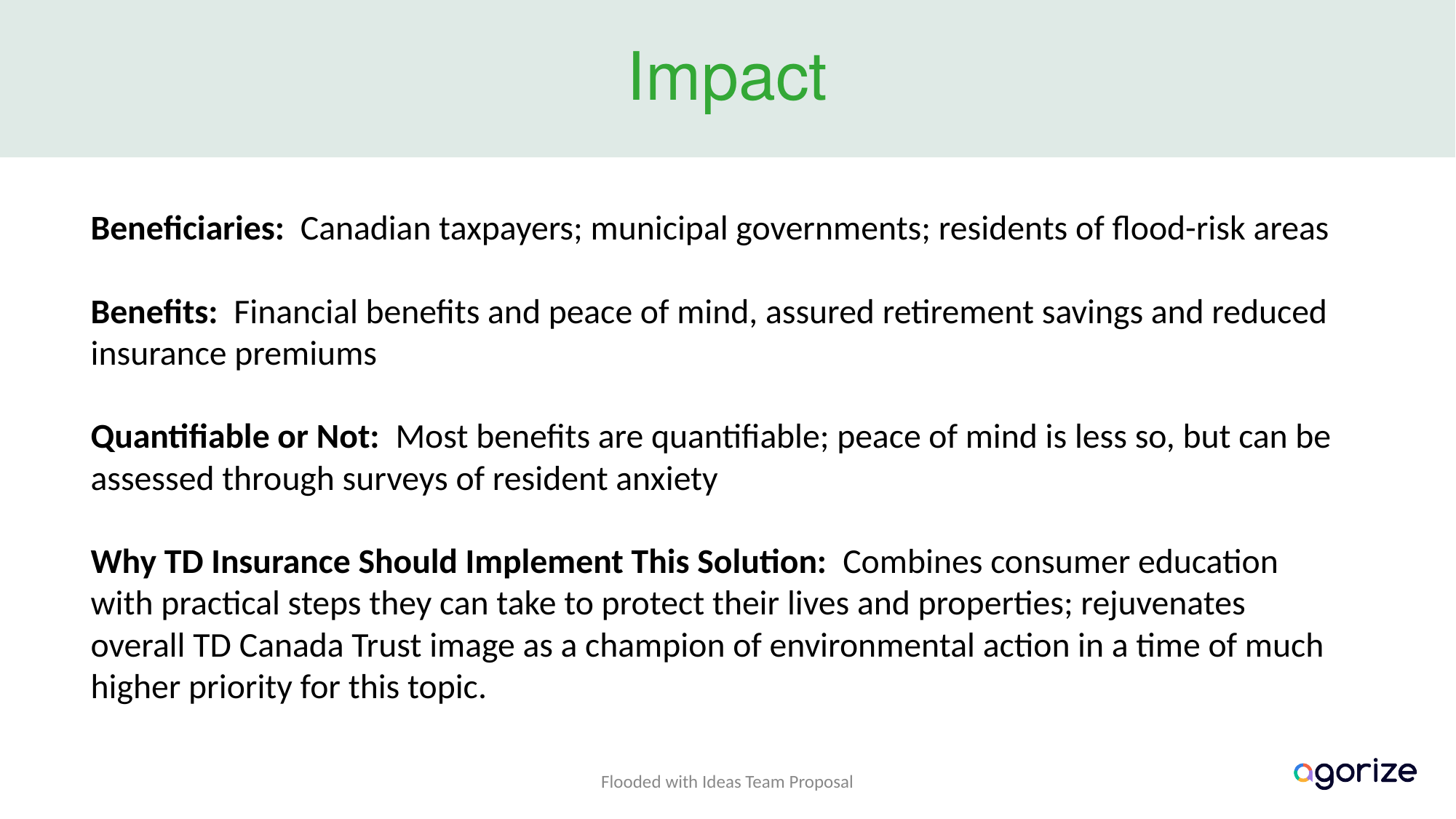

# Impact
Beneficiaries:  Canadian taxpayers; municipal governments; residents of flood-risk areas

Benefits:  Financial benefits and peace of mind, assured retirement savings and reduced insurance premiums

Quantifiable or Not:  Most benefits are quantifiable; peace of mind is less so, but can be assessed through surveys of resident anxiety

Why TD Insurance Should Implement This Solution:  Combines consumer education with practical steps they can take to protect their lives and properties; rejuvenates overall TD Canada Trust image as a champion of environmental action in a time of much higher priority for this topic.
Flooded with Ideas Team Proposal
6